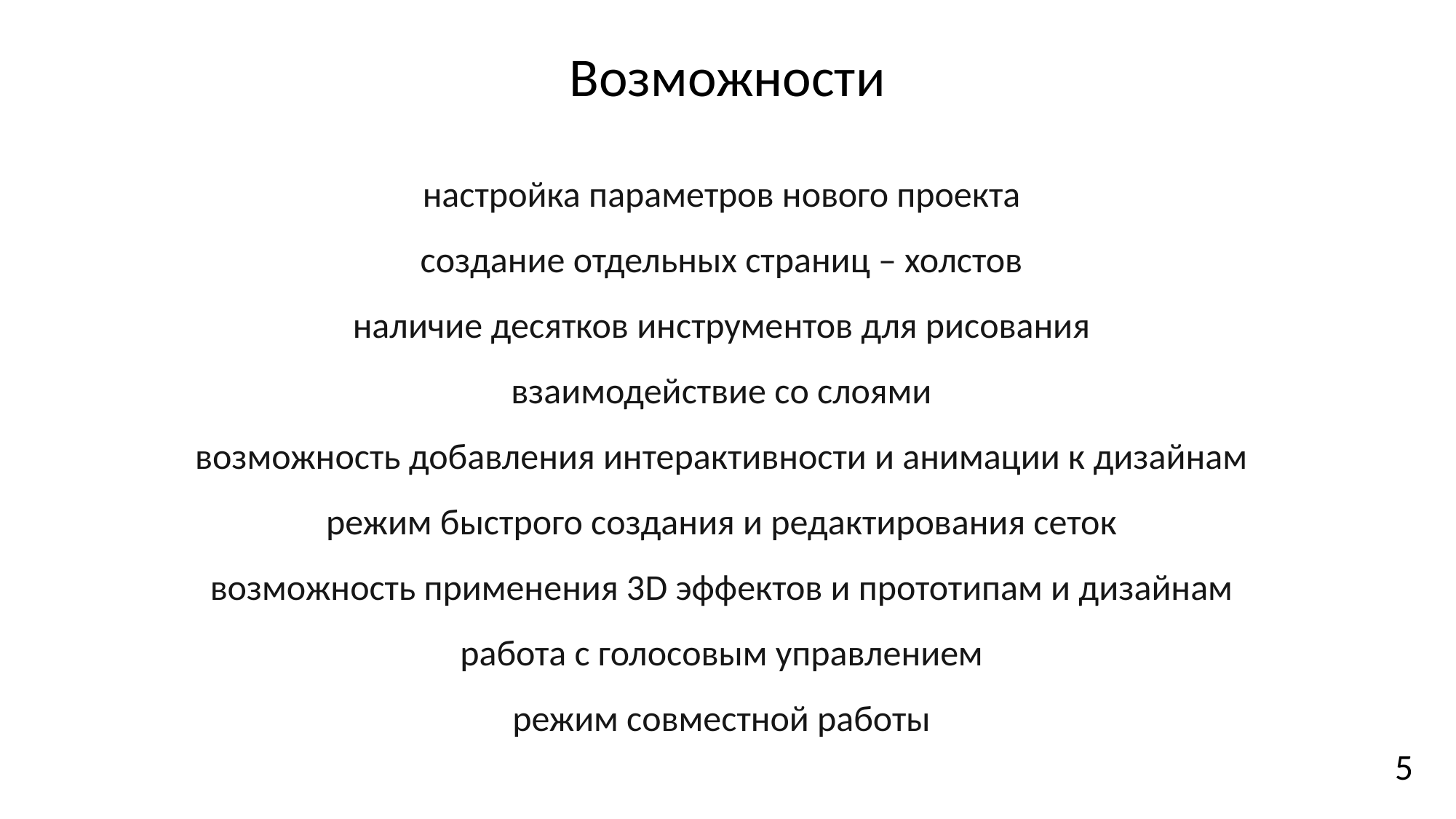

# Возможности
настройка параметров нового проекта
создание отдельных страниц – холстов
наличие десятков инструментов для рисования
взаимодействие со слоями
возможность добавления интерактивности и анимации к дизайнам
режим быстрого создания и редактирования сеток
возможность применения 3D эффектов и прототипам и дизайнам
работа с голосовым управлением
режим совместной работы
5